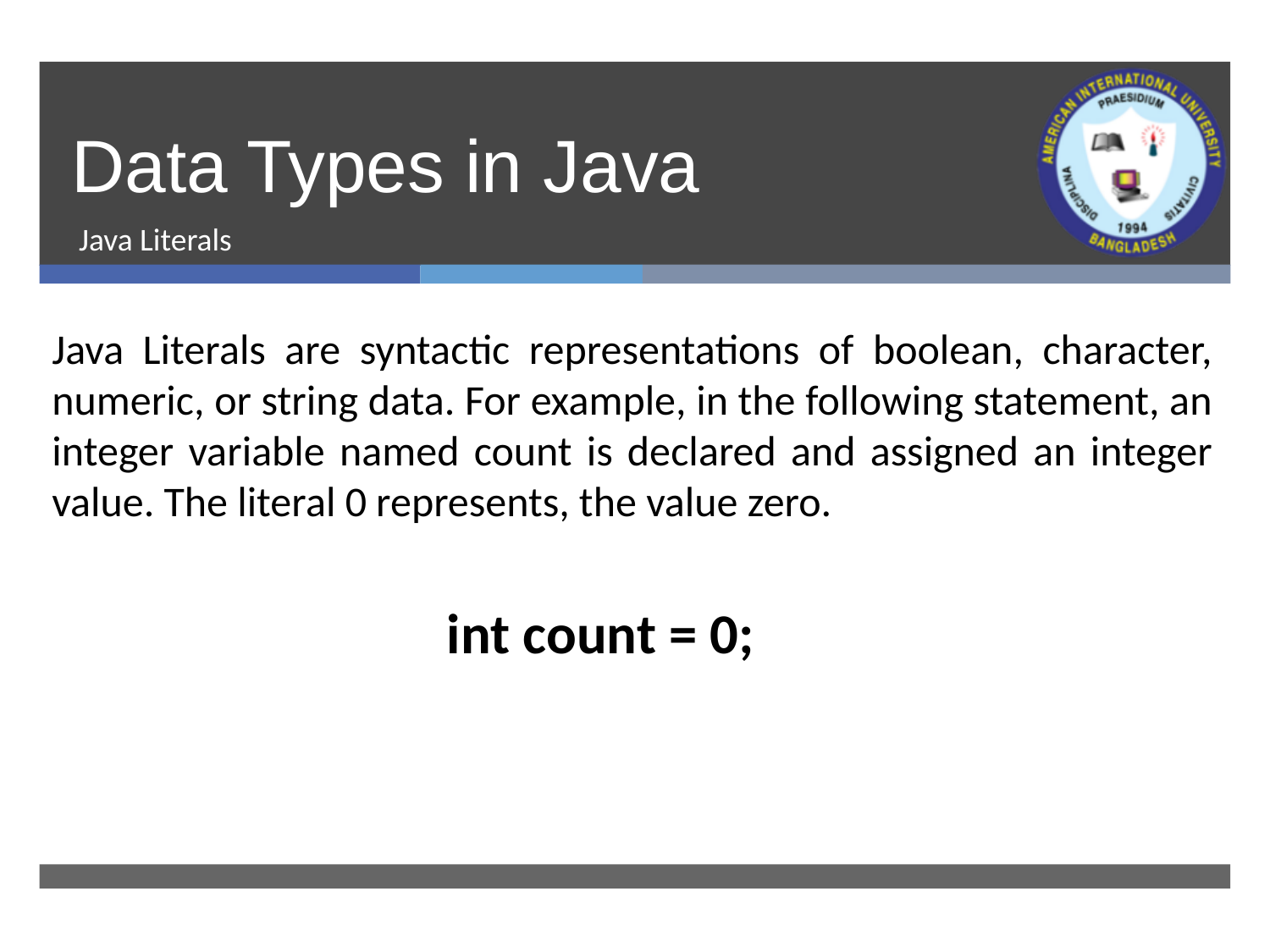

# Data Types in Java
Java Literals
Java Literals are syntactic representations of boolean, character, numeric, or string data. For example, in the following statement, an integer variable named count is declared and assigned an integer value. The literal 0 represents, the value zero.
int count = 0;